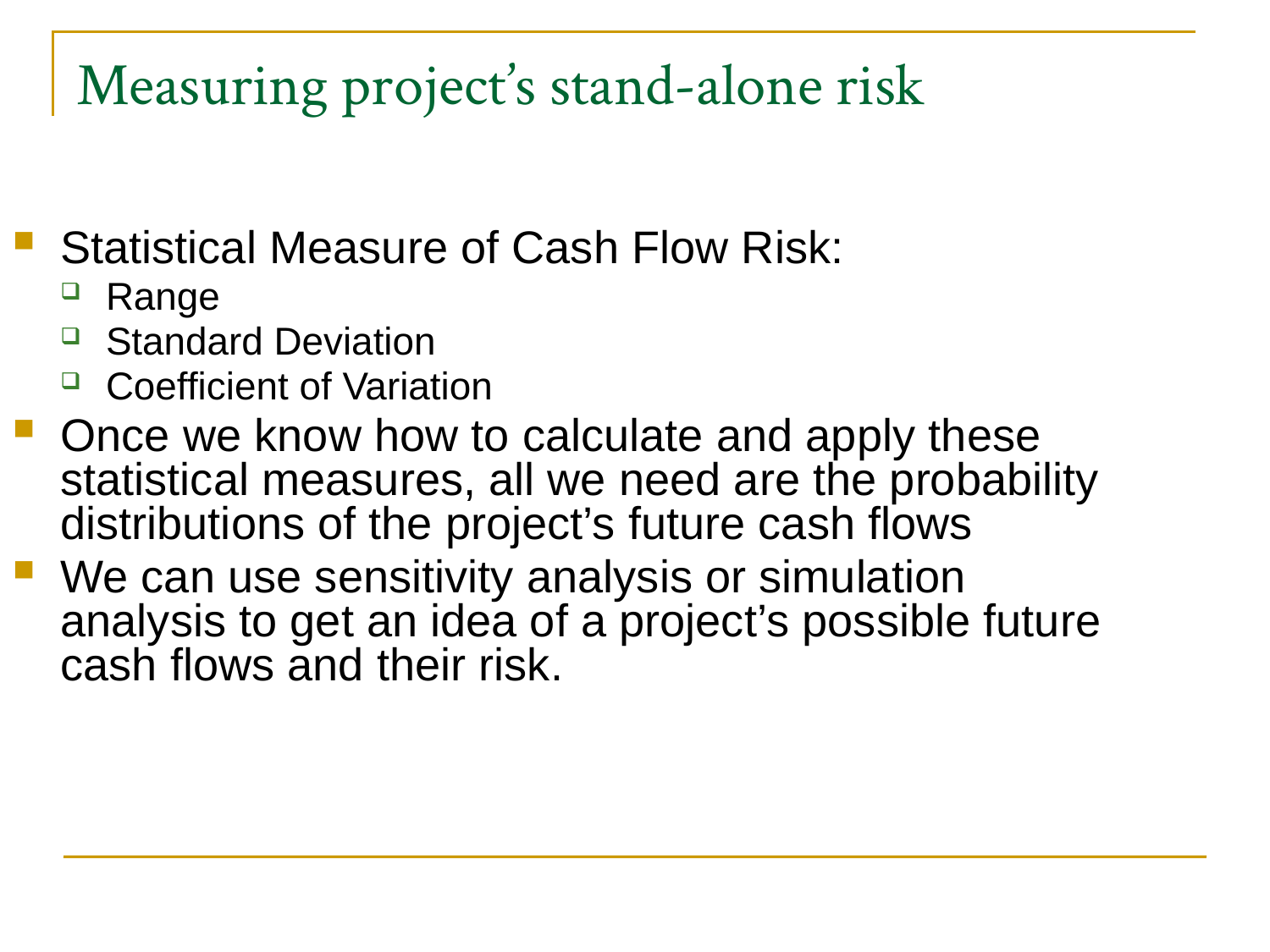

# Measuring project’s stand-alone risk
Statistical Measure of Cash Flow Risk:
Range
Standard Deviation
Coefficient of Variation
Once we know how to calculate and apply these statistical measures, all we need are the probability distributions of the project’s future cash flows
We can use sensitivity analysis or simulation analysis to get an idea of a project’s possible future cash flows and their risk.